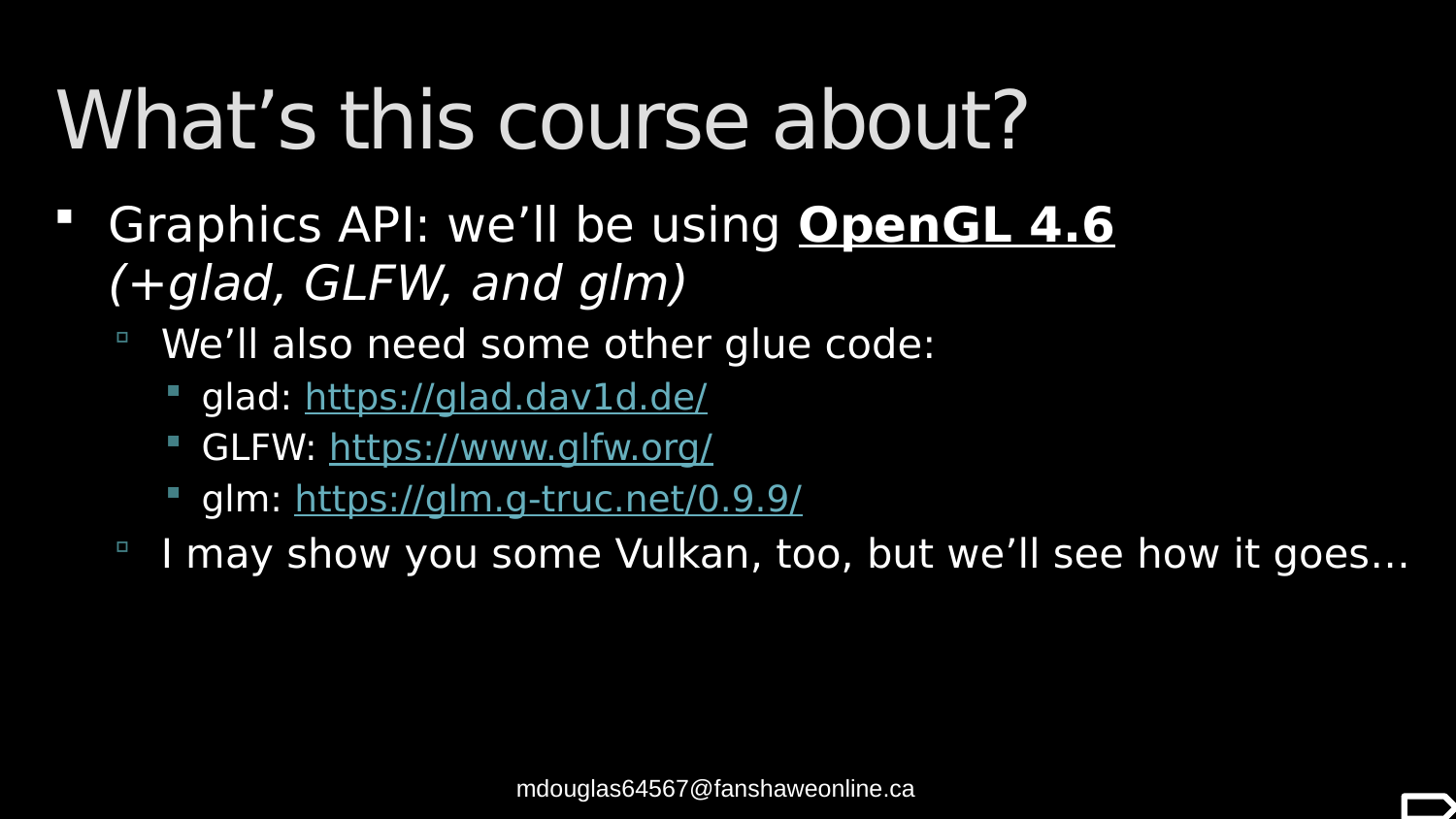

# What’s this course about?
Graphics API: we’ll be using OpenGL 4.6
(+glad, GLFW, and glm)
We’ll also need some other glue code:
glad: https://glad.dav1d.de/
GLFW: https://www.glfw.org/
glm: https://glm.g-truc.net/0.9.9/
I may show you some Vulkan, too, but we’ll see how it goes…